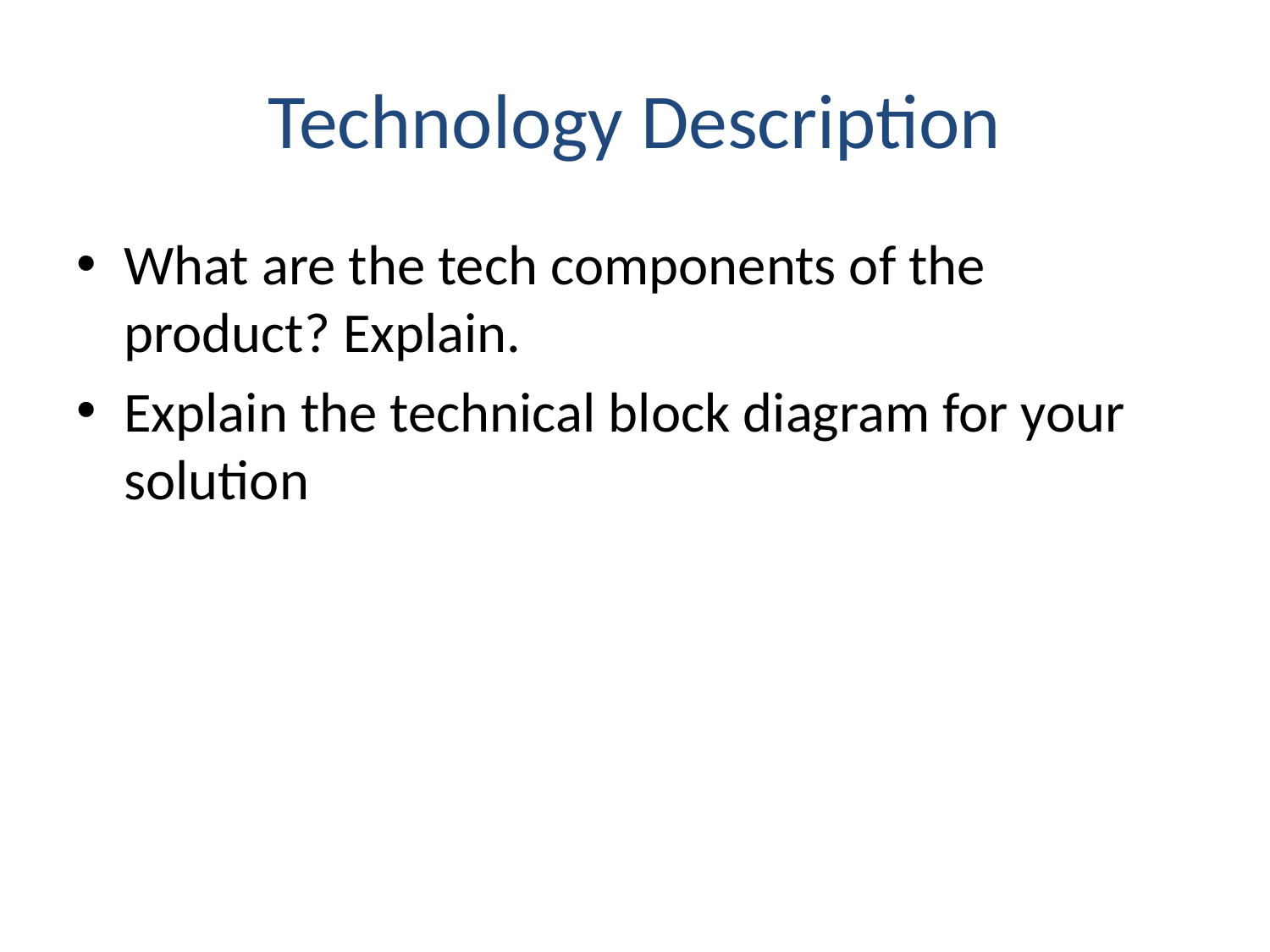

# Technology Description
What are the tech components of the product? Explain.
Explain the technical block diagram for your solution